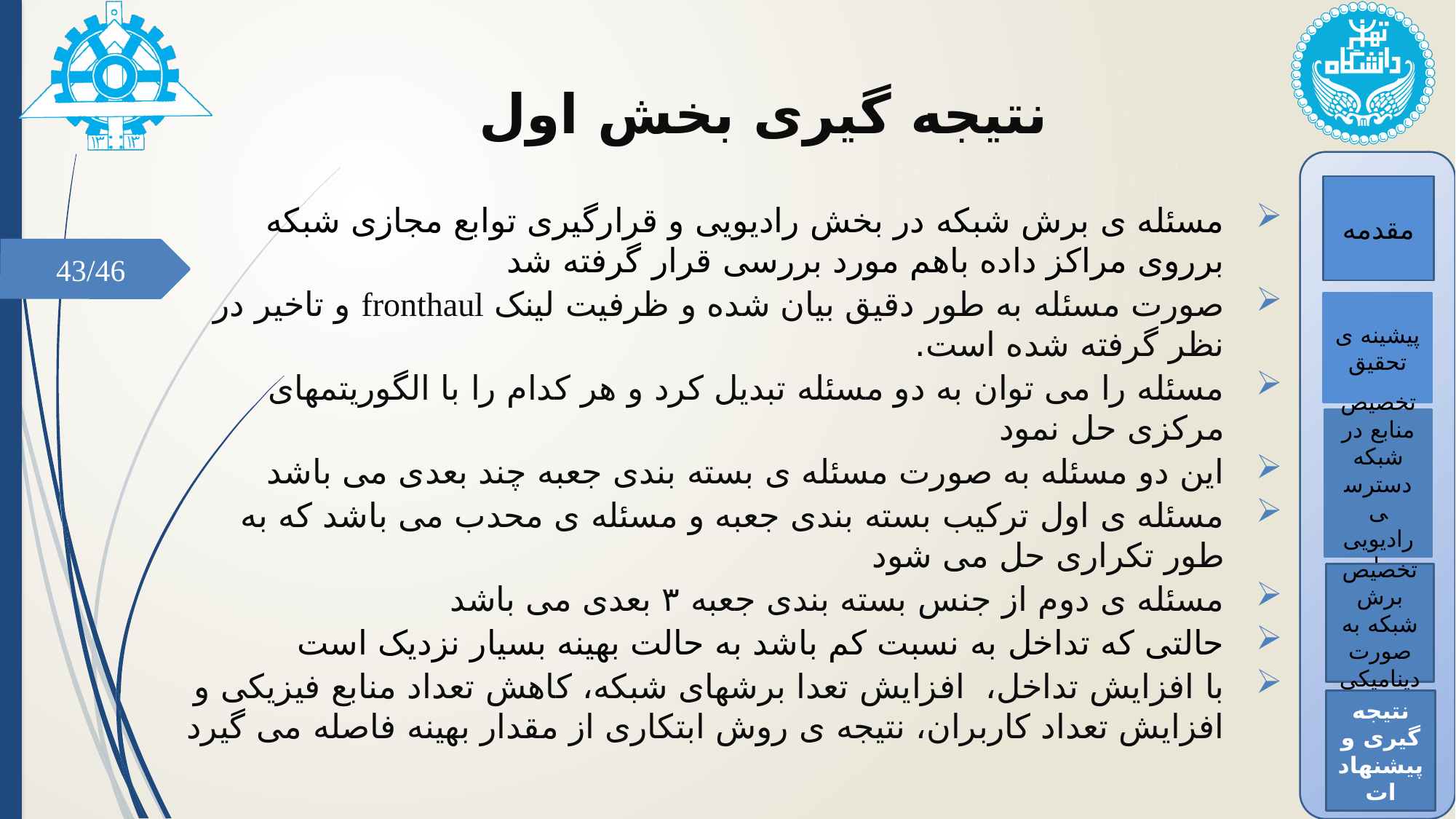

# نتیجه گیری بخش اول

مقدمه
مسئله ی برش شبکه در بخش رادیویی و قرارگیری توابع مجازی شبکه برروی مراکز داده باهم مورد بررسی قرار گرفته شد
صورت مسئله به طور دقیق بیان شده و ظرفیت لینک fronthaul و تاخیر در نظر گرفته شده است.
مسئله را می توان به دو مسئله تبدیل کرد و هر کدام را با الگوریتمهای مرکزی حل نمود
این دو مسئله به صورت مسئله ی بسته بندی جعبه چند بعدی می باشد
مسئله ی اول ترکیب بسته بندی جعبه و مسئله ی محدب می باشد که به طور تکراری حل می شود
مسئله ی دوم از جنس بسته بندی جعبه ۳ بعدی می باشد
حالتی که تداخل به نسبت کم باشد به حالت بهینه بسیار نزدیک است
با افزایش تداخل،  افزایش تعدا برشهای شبکه، کاهش تعداد منابع فیزیکی و افزایش تعداد کاربران، نتیجه ی روش ابتکاری از مقدار بهینه فاصله می گیرد

43/46
پیشینه ی تحقیق
تخصیص منابع در شبکه دسترسی رادیویی باز
تخصیص برش شبکه به صورت دینامیکی
نتیجه گیری و پیشنهادات